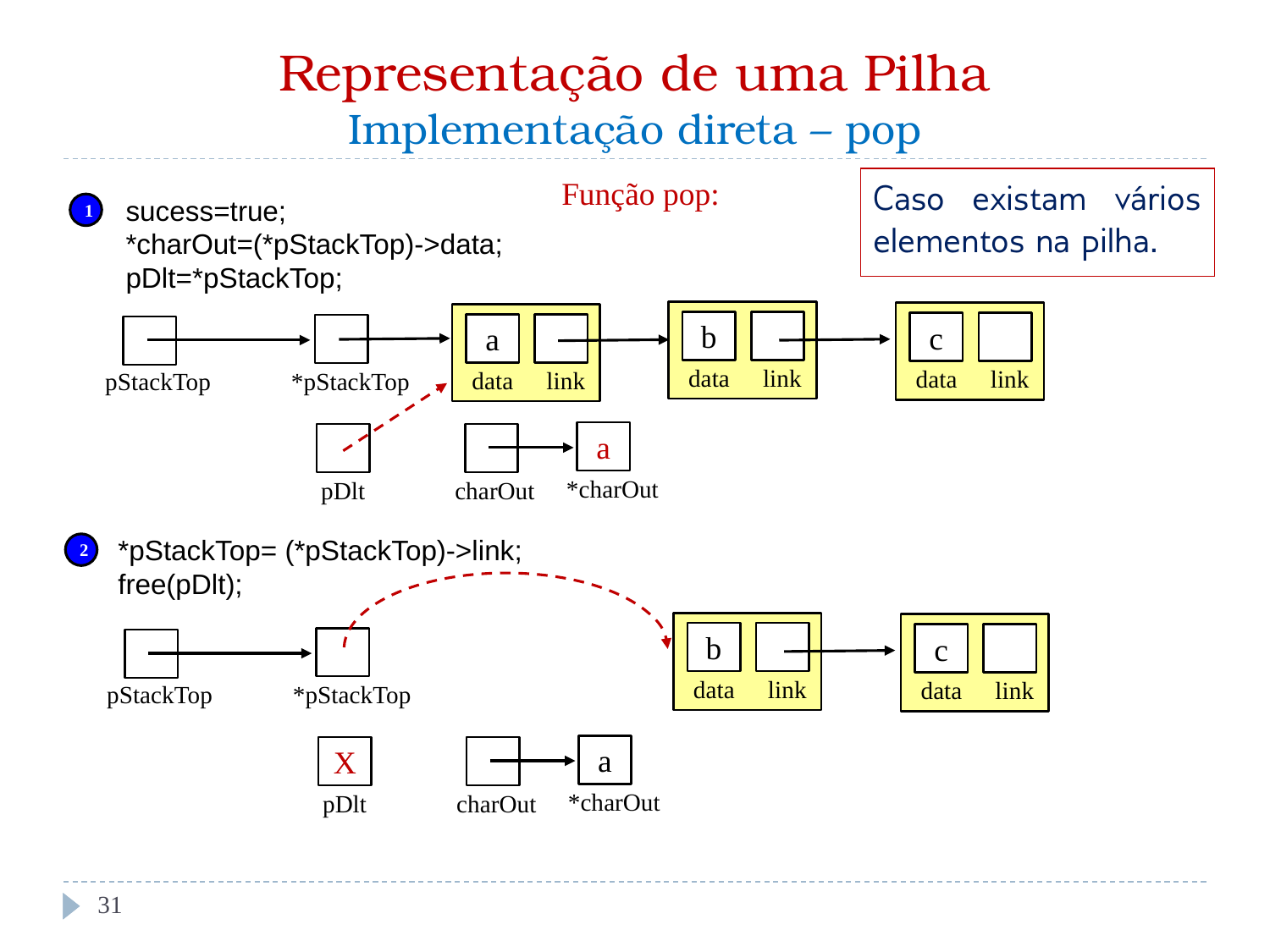

# Representação de uma Pilha Implementação direta – pop

Função pop:
Caso existam vários elementos na pilha.
sucess=true;
*charOut=(*pStackTop)->data;
pDlt=*pStackTop;
1

b

data
link

c

data
link

a

data
link

*pStackTop
pStackTop
a

*charOut
charOut
pDlt
*pStackTop= (*pStackTop)->link;
free(pDlt);
2

b

data
link

c

data
link

*pStackTop
pStackTop
a

X
*charOut
charOut
pDlt
31